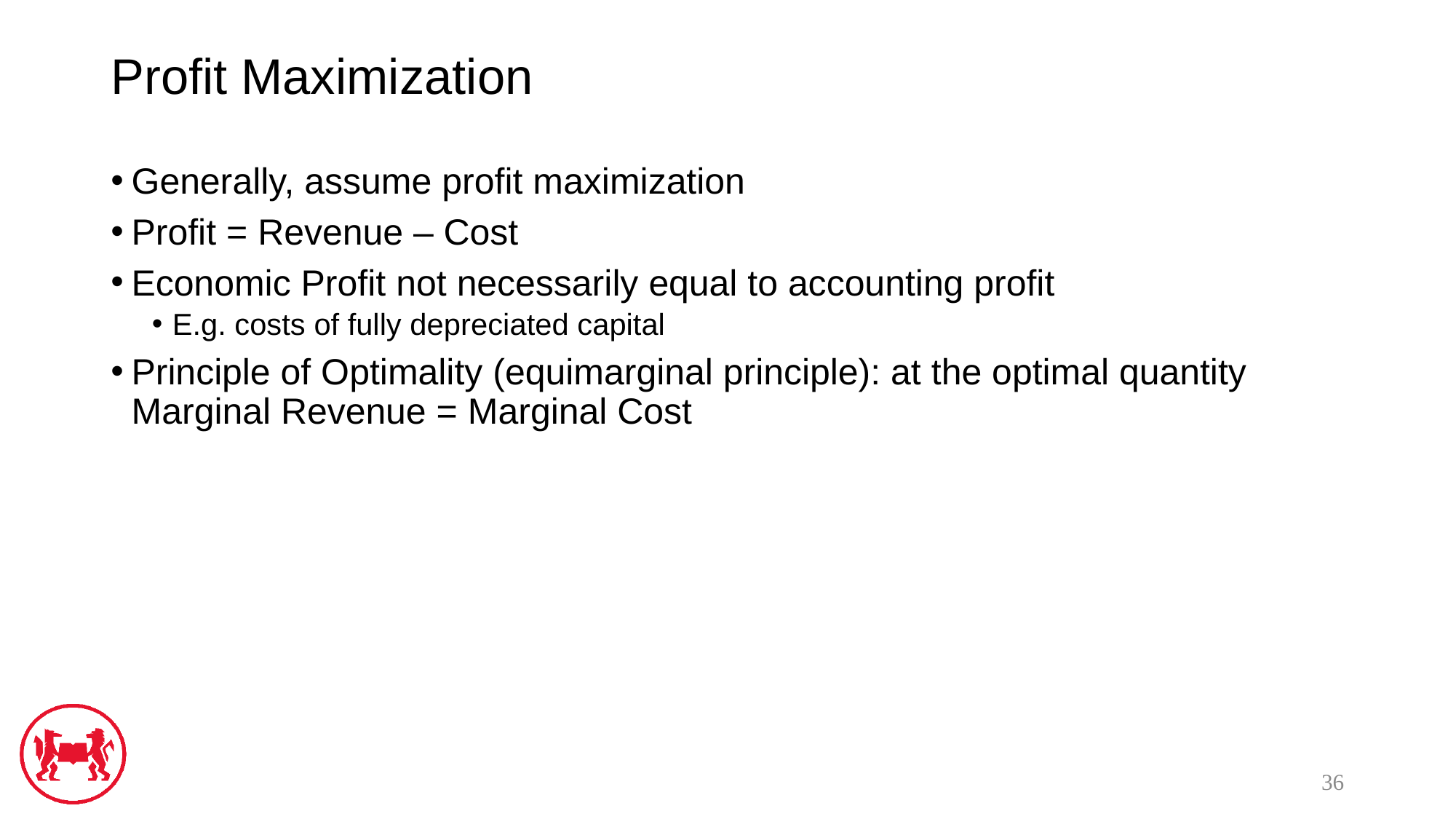

# Profit Maximization
Generally, assume profit maximization
Profit = Revenue – Cost
Economic Profit not necessarily equal to accounting profit
E.g. costs of fully depreciated capital
Principle of Optimality (equimarginal principle): at the optimal quantity Marginal Revenue = Marginal Cost
36